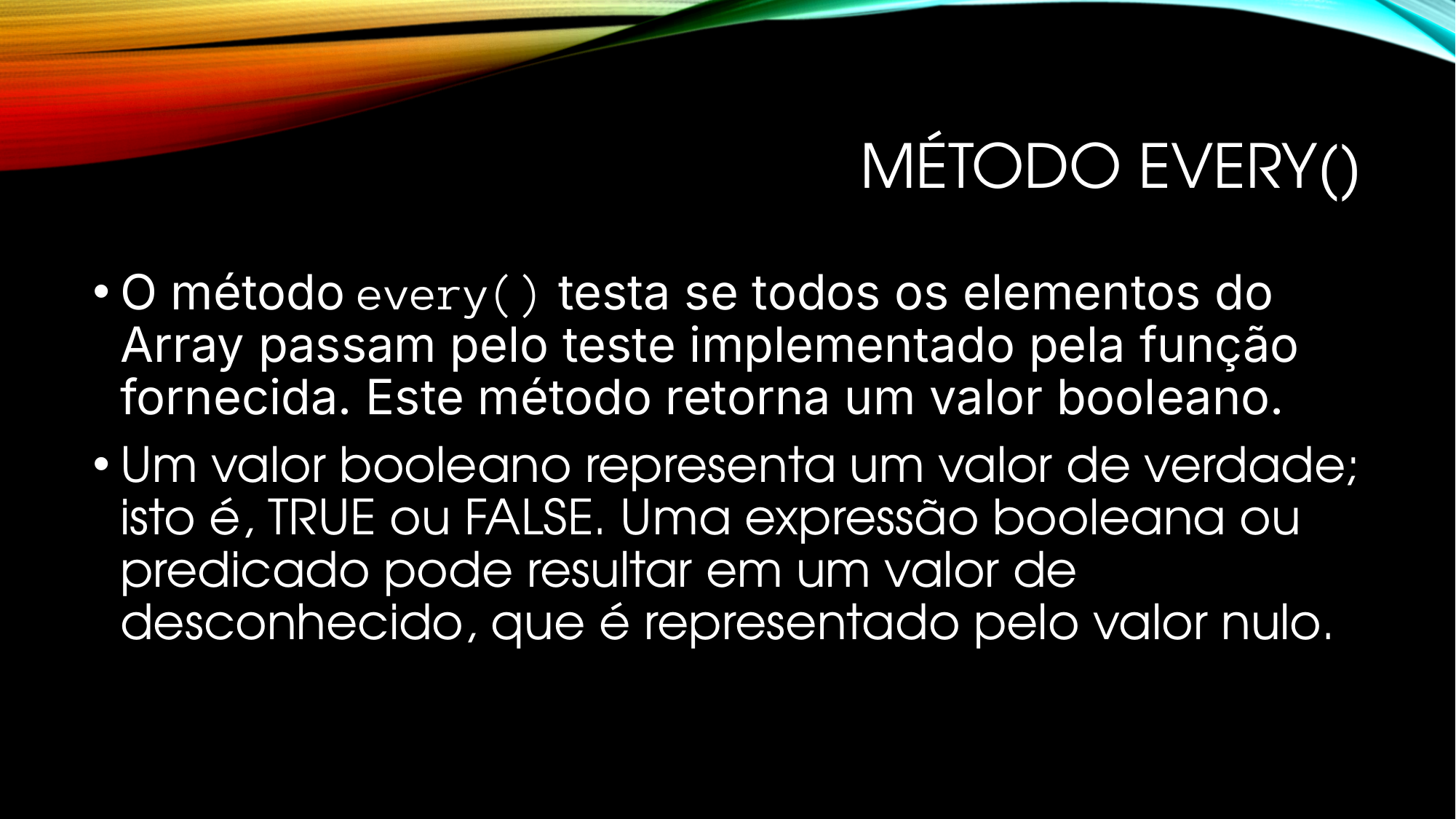

# Método every()
O método every() testa se todos os elementos do Array passam pelo teste implementado pela função fornecida. Este método retorna um valor booleano.
Um valor booleano representa um valor de verdade; isto é, TRUE ou FALSE. Uma expressão booleana ou predicado pode resultar em um valor de desconhecido, que é representado pelo valor nulo.